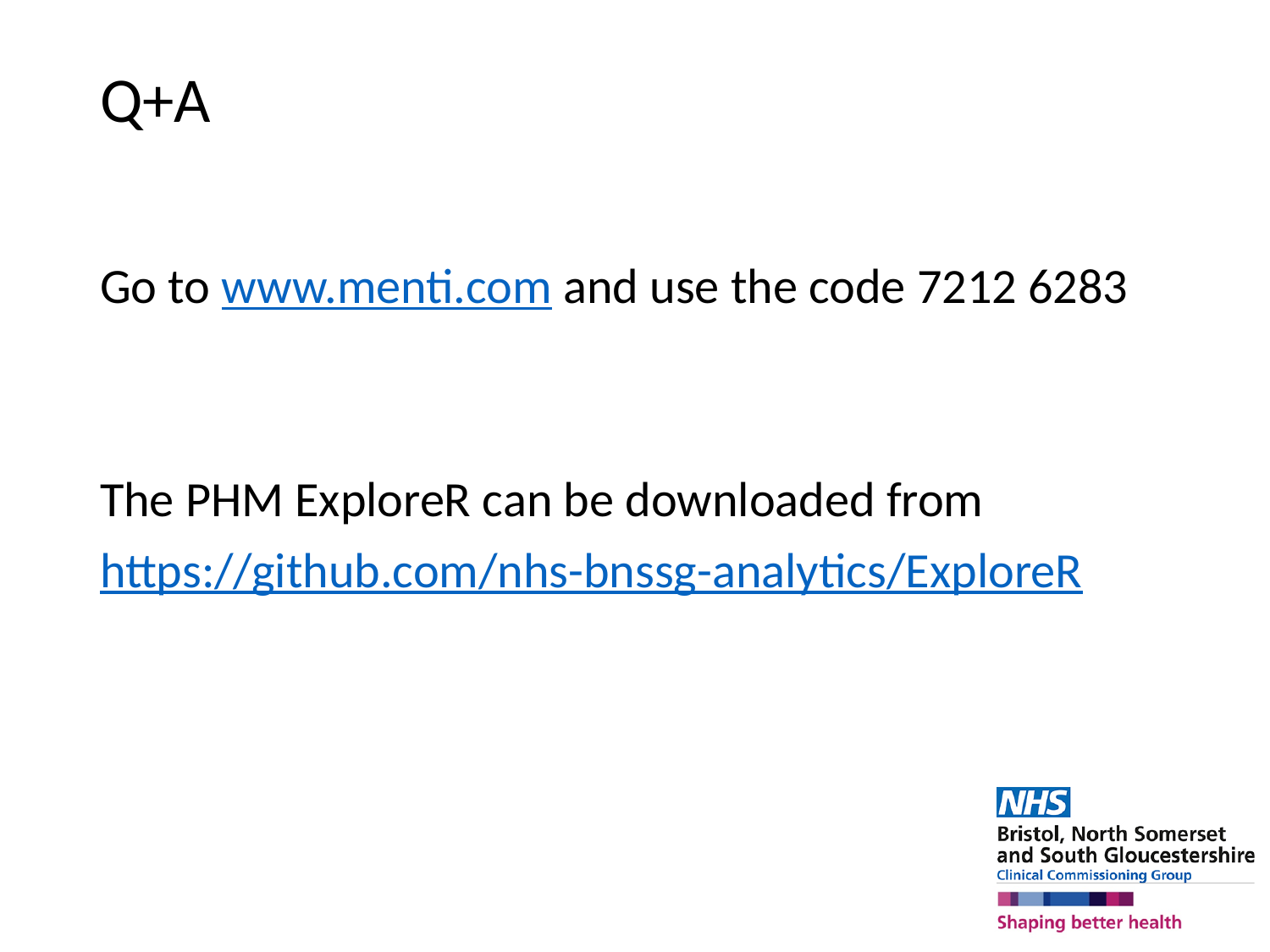

# Q+A
Go to www.menti.com and use the code 7212 6283

The PHM ExploreR can be downloaded from
https://github.com/nhs-bnssg-analytics/ExploreR